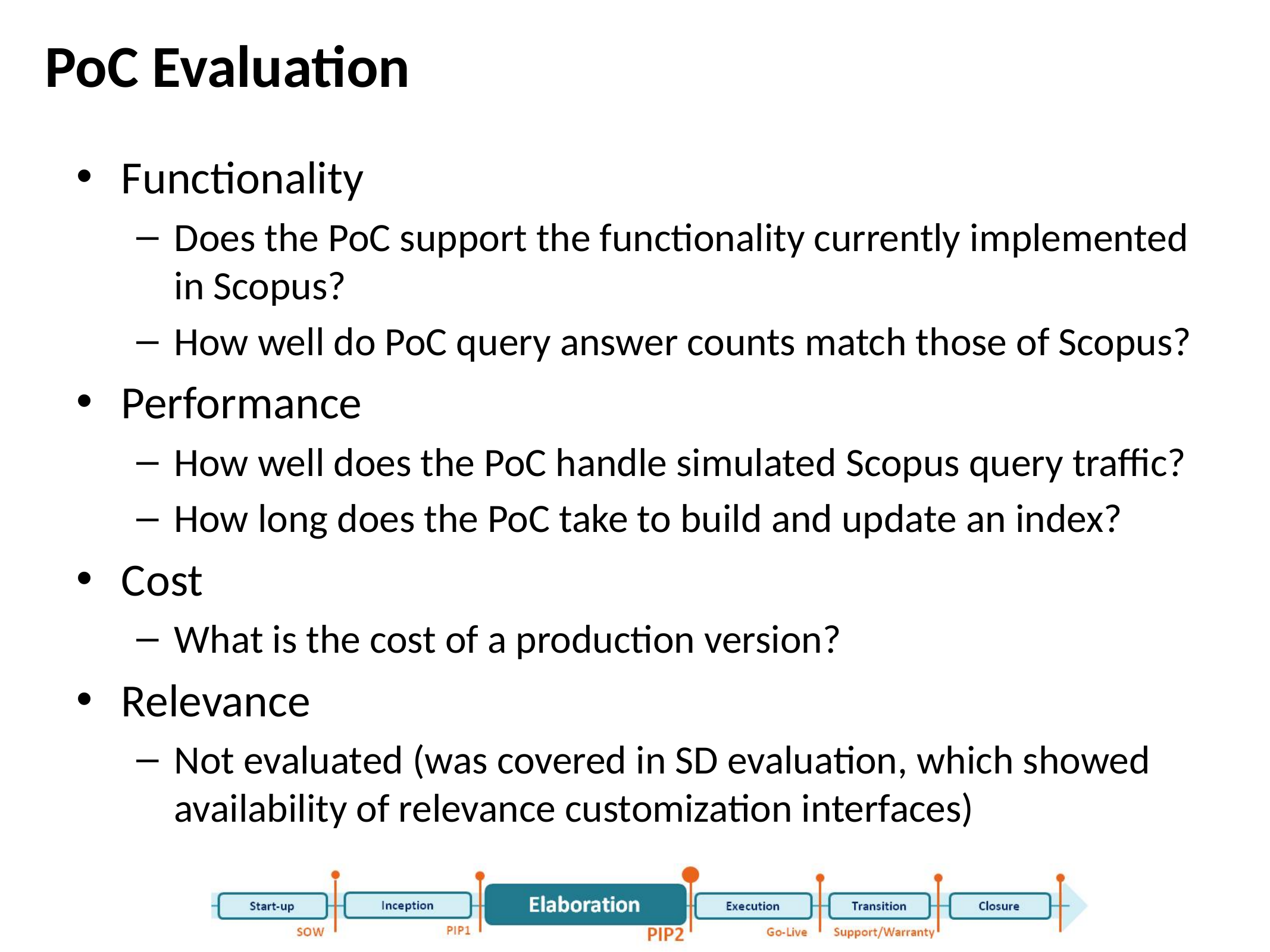

# PoC Evaluation
Functionality
Does the PoC support the functionality currently implemented in Scopus?
How well do PoC query answer counts match those of Scopus?
Performance
How well does the PoC handle simulated Scopus query traffic?
How long does the PoC take to build and update an index?
Cost
What is the cost of a production version?
Relevance
Not evaluated (was covered in SD evaluation, which showed availability of relevance customization interfaces)